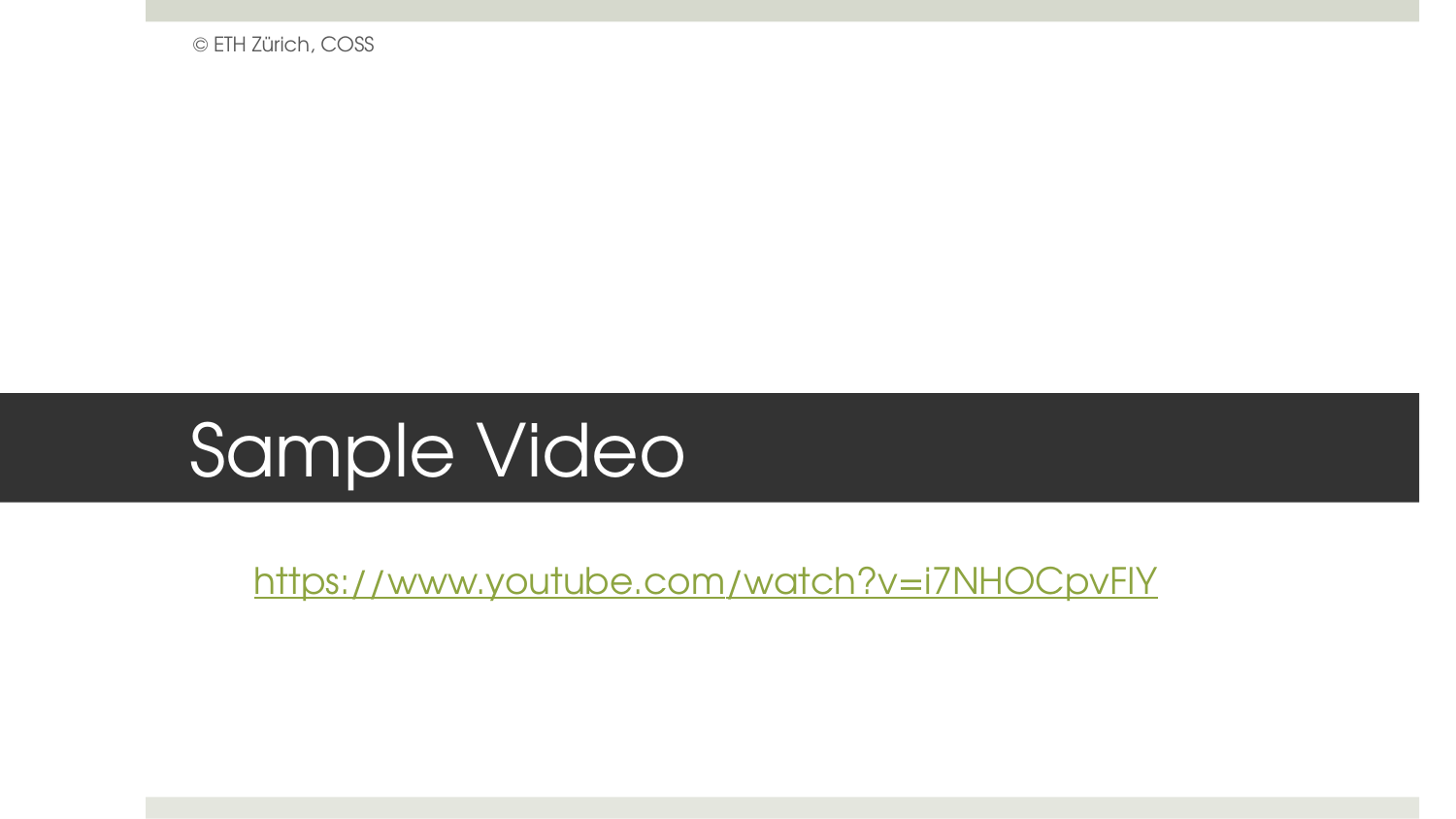

© ETH Zürich, COSS
# Sample Video
https://www.youtube.com/watch?v=i7NHOCpvFIY